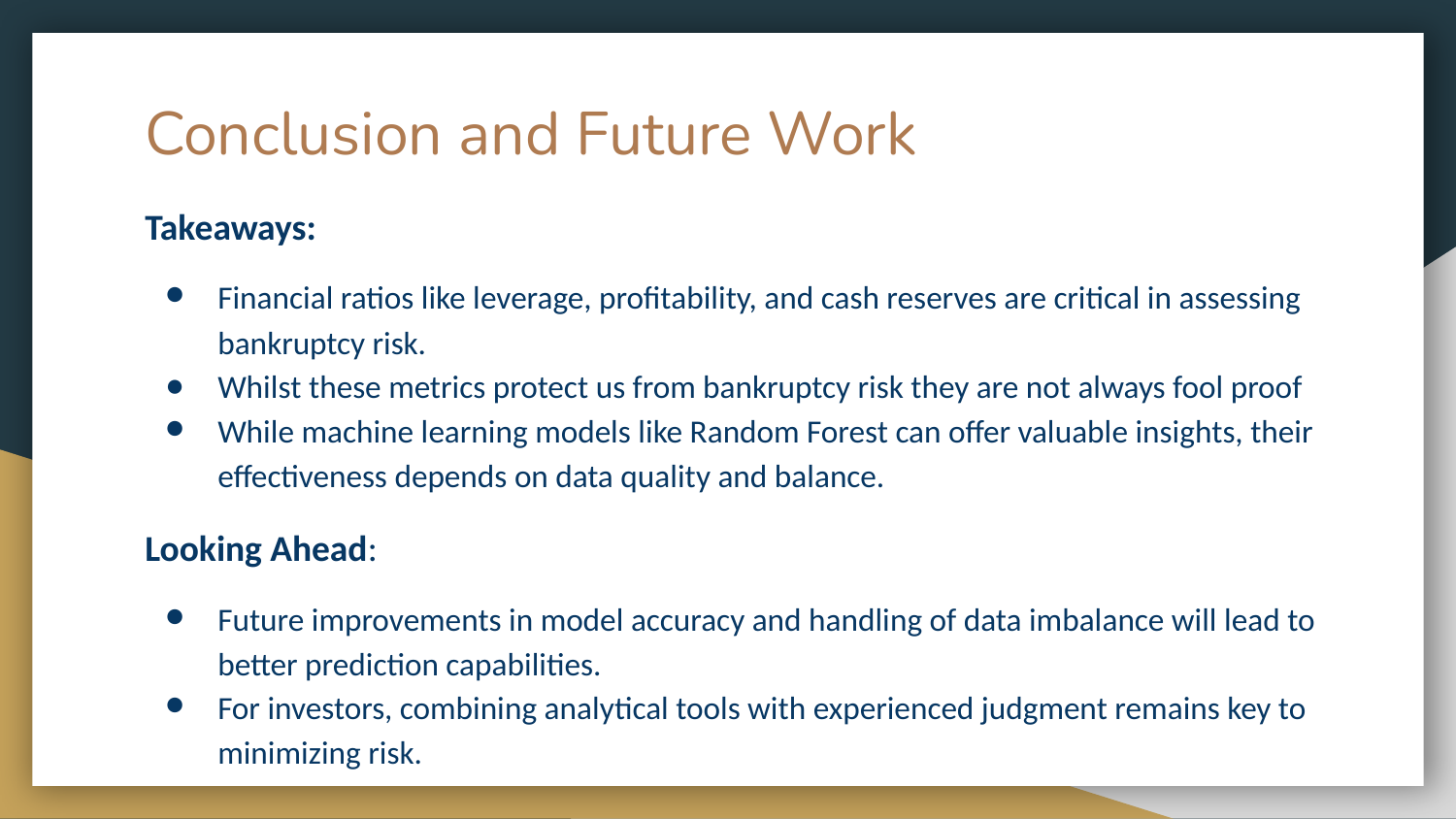

# Conclusion and Future Work
Takeaways:
Financial ratios like leverage, profitability, and cash reserves are critical in assessing bankruptcy risk.
Whilst these metrics protect us from bankruptcy risk they are not always fool proof
While machine learning models like Random Forest can offer valuable insights, their effectiveness depends on data quality and balance.
Looking Ahead:
Future improvements in model accuracy and handling of data imbalance will lead to better prediction capabilities.
For investors, combining analytical tools with experienced judgment remains key to minimizing risk.